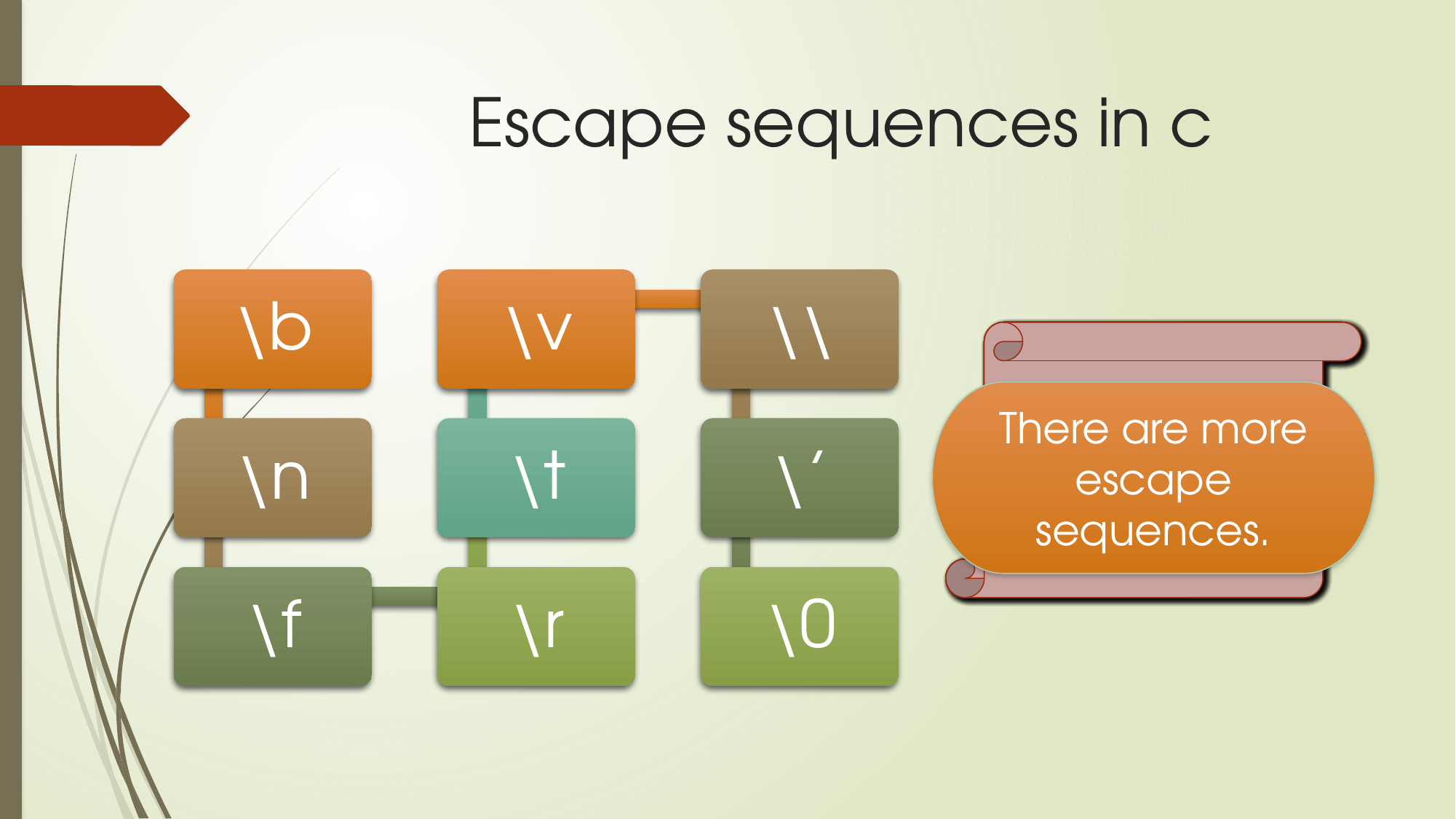

# Escape sequences in c
\b
\n
\f
\r
\t
\v
\\
\’
\0
\’
It is used for single quotation mark.
\0
It is basically called Null character.
\\
It is used for writing backslash.
\v
It is used for vertical tab.
\t
It is used for horizontal tab.
\r
It is used for return.
\n
It is used for new line.
\f
It is used for form feed.
\b
It is used for backspace.
There are more escape sequences.